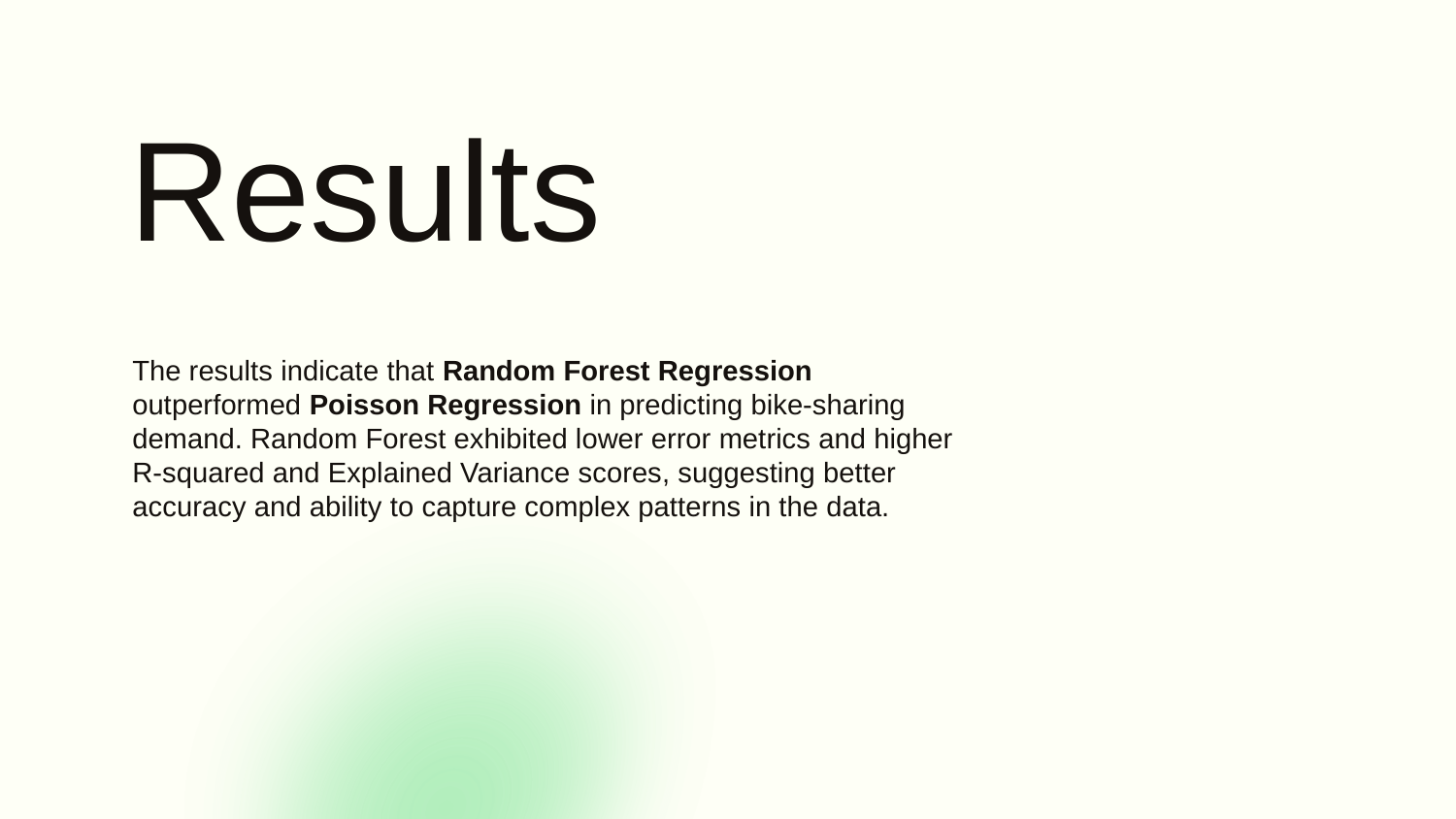

# Results
	The results indicate that Random Forest Regression outperformed Poisson Regression in predicting bike-sharing demand. Random Forest exhibited lower error metrics and higher R-squared and Explained Variance scores, suggesting better accuracy and ability to capture complex patterns in the data.